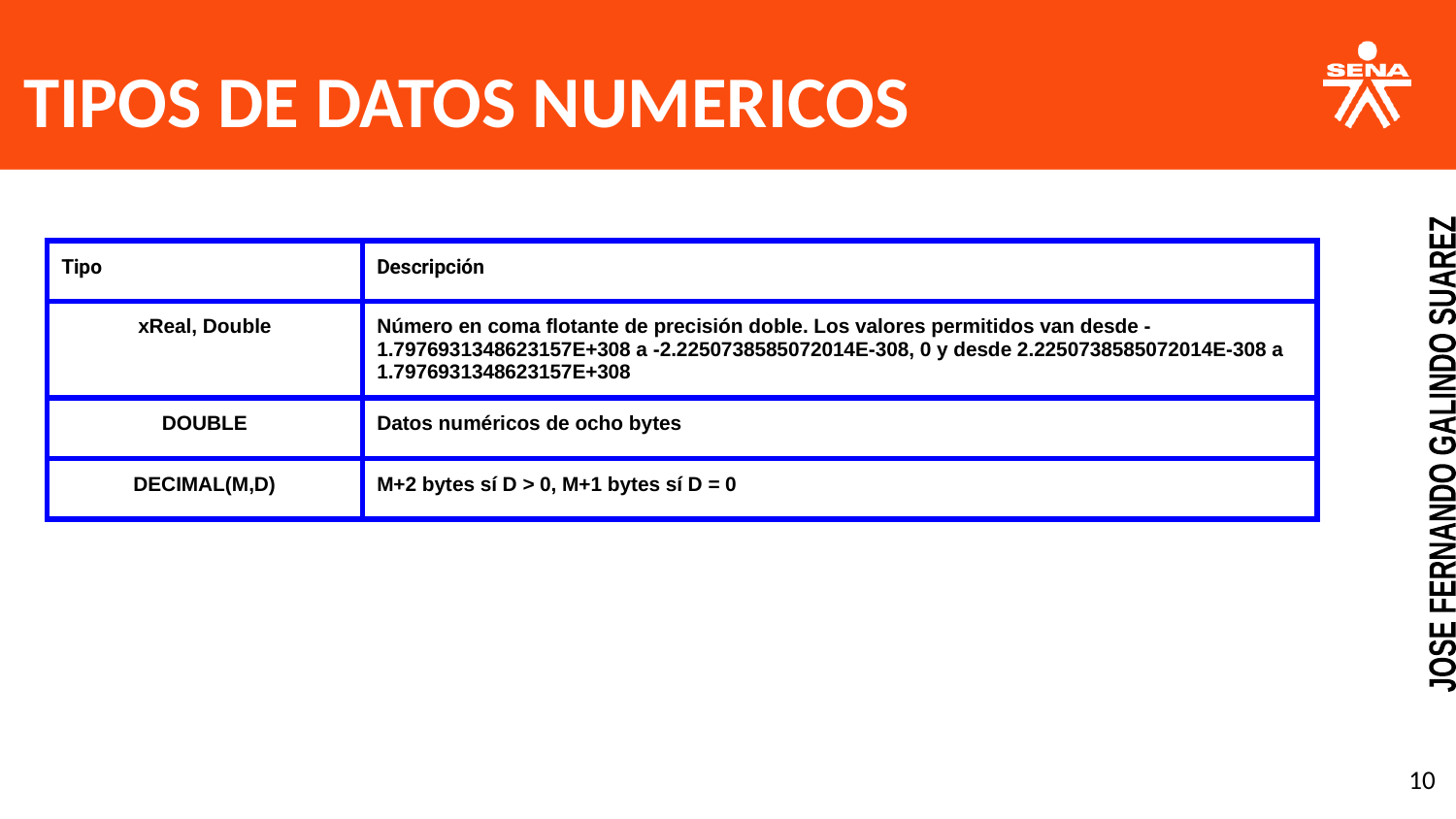

TIPOS DE DATOS NUMERICOS
| Tipo | Descripción |
| --- | --- |
| xReal, Double | Número en coma flotante de precisión doble. Los valores permitidos van desde -1.7976931348623157E+308 a -2.2250738585072014E-308, 0 y desde 2.2250738585072014E-308 a 1.7976931348623157E+308 |
| DOUBLE | Datos numéricos de ocho bytes |
| DECIMAL(M,D) | M+2 bytes sí D > 0, M+1 bytes sí D = 0 |
JOSE FERNANDO GALINDO SUAREZ
10